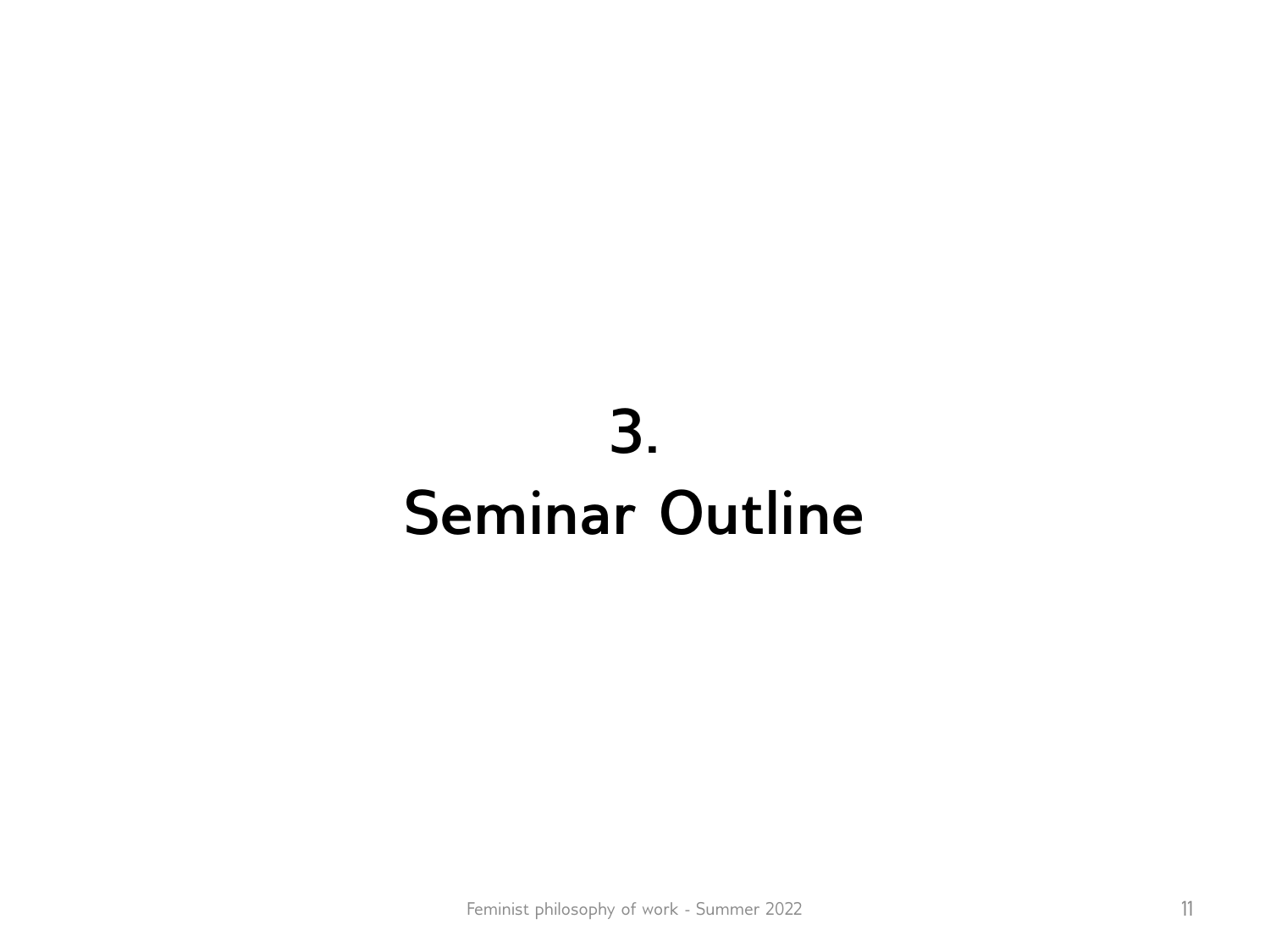

3.
Seminar Outline

Feminist philosophy of work - Summer 2022
11